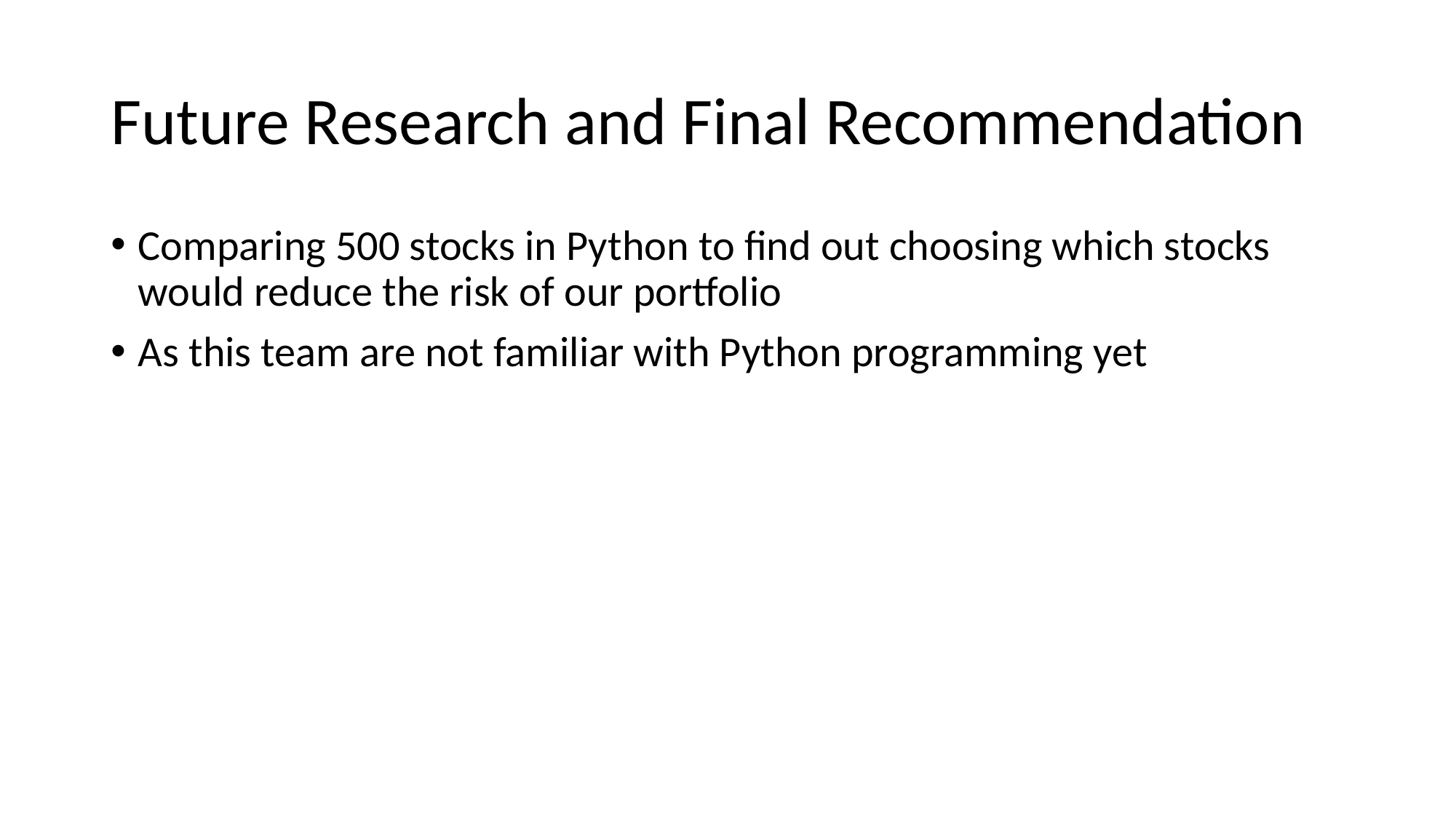

# Future Research and Final Recommendation
Comparing 500 stocks in Python to find out choosing which stocks would reduce the risk of our portfolio
As this team are not familiar with Python programming yet